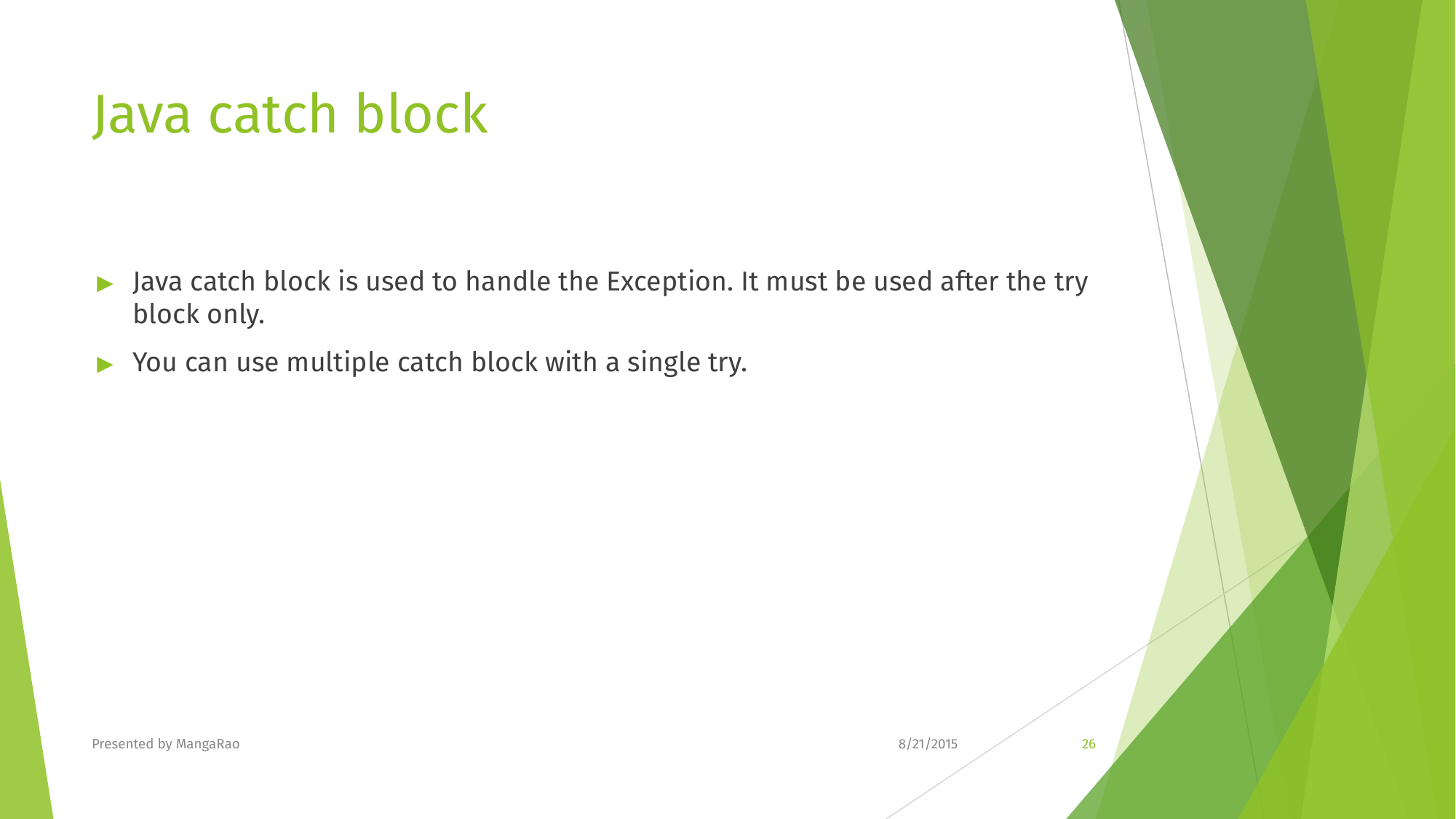

# Java catch block
Java catch block is used to handle the Exception. It must be used after the try block only.
You can use multiple catch block with a single try.

Presented by MangaRao
8/21/2015
26